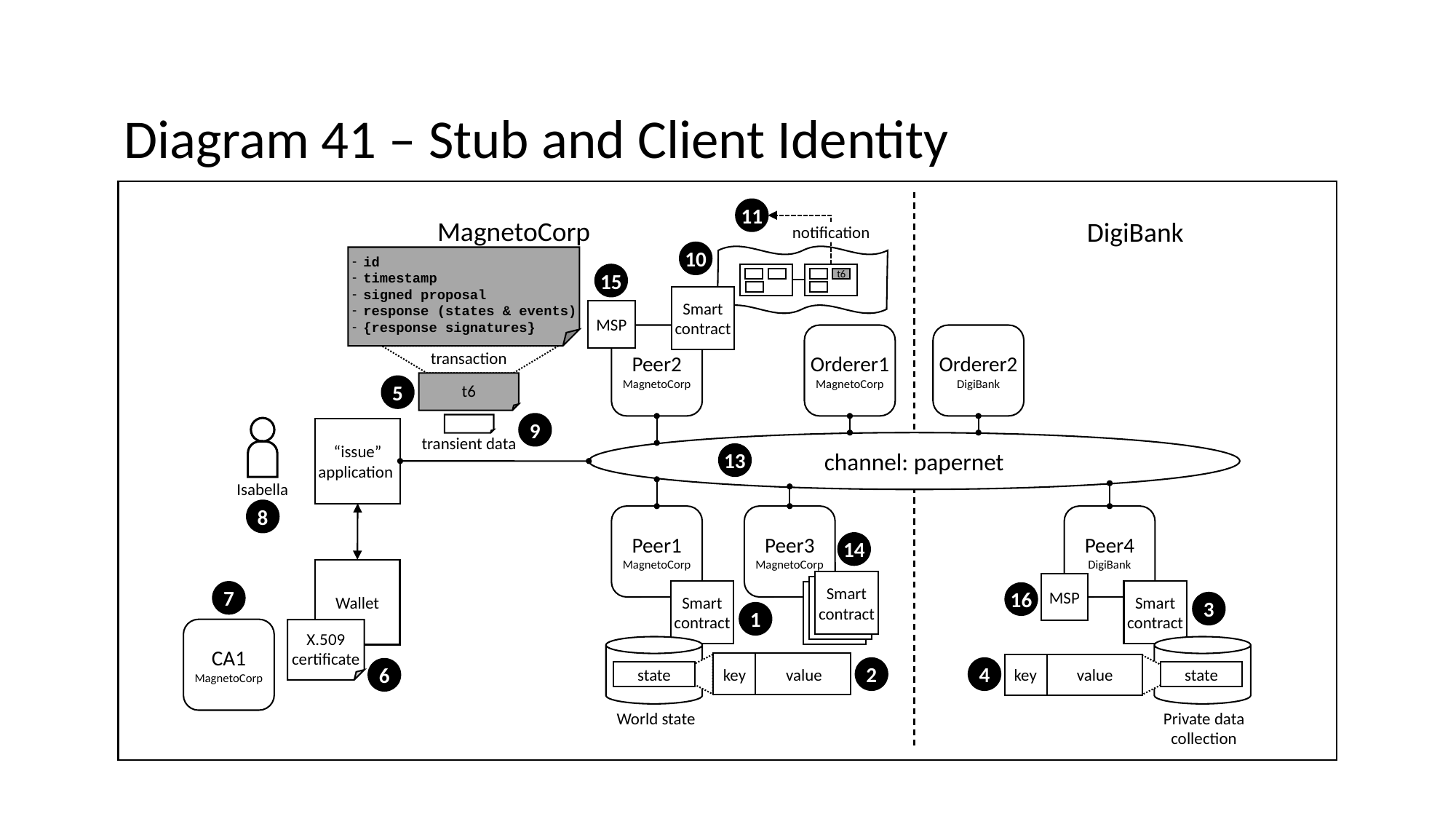

Diagram 41 – Stub and Client Identity

11
MagnetoCorp
DigiBank
notification
10

id
timestamp
signed proposal
response (states & events)
{response signatures}

t6

15
Smart
contract
MSP
Peer2
MagnetoCorp
Orderer1
MagnetoCorp
Orderer2
DigiBank
transaction

t6
5
9

Isabella
“issue”
application
transient data
channel: papernet
13
8
Peer1
MagnetoCorp
Peer3
MagnetoCorp
Peer4
DigiBank
14
Wallet
Smart
contract
MSP

Smart
contract
Smart
contract
7
CA1
MagnetoCorp

16
3
1
X.509
certificate

key
value

key
value
2
4
6
state
state

World state
Private data
collection